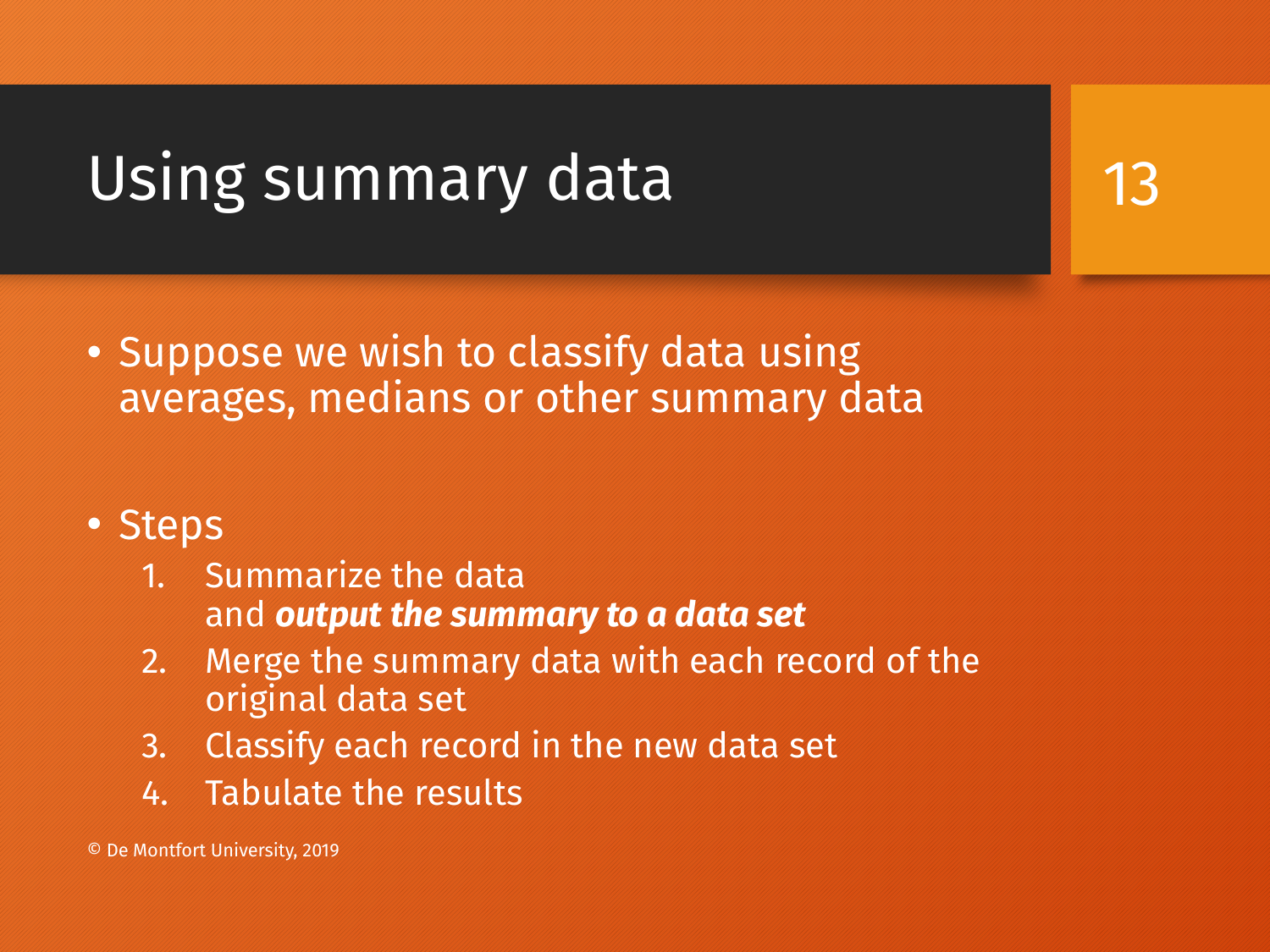

# Using summary data
13
Suppose we wish to classify data using averages, medians or other summary data

Steps
Summarize the data
and output the summary to a data set
Merge the summary data with each record of the original data set
Classify each record in the new data set
Tabulate the results
© De Montfort University, 2019